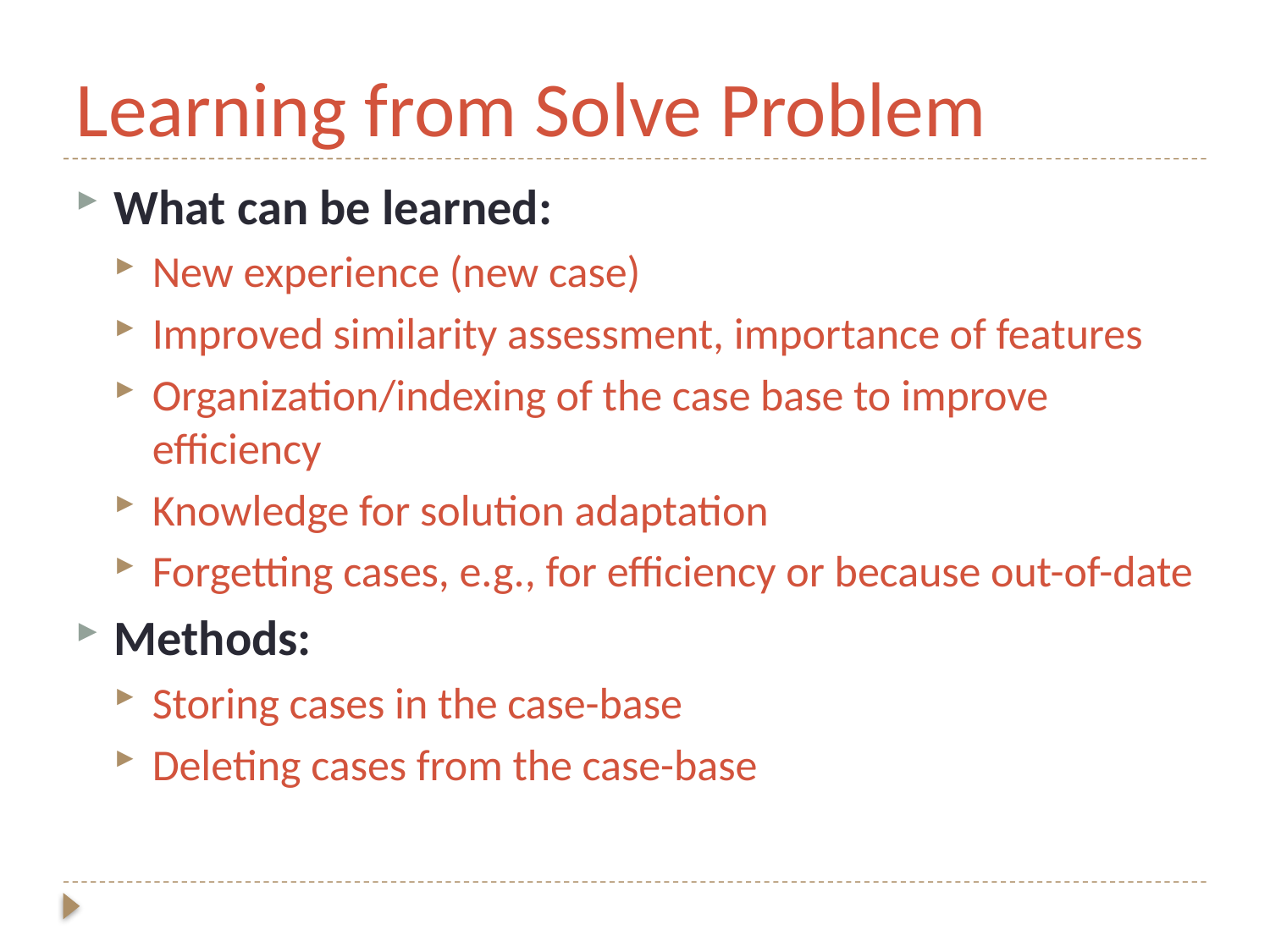

# Learning from Solve Problem
What can be learned:
New experience (new case)
Improved similarity assessment, importance of features
Organization/indexing of the case base to improve efficiency
Knowledge for solution adaptation
Forgetting cases, e.g., for efficiency or because out-of-date
Methods:
Storing cases in the case-base
Deleting cases from the case-base